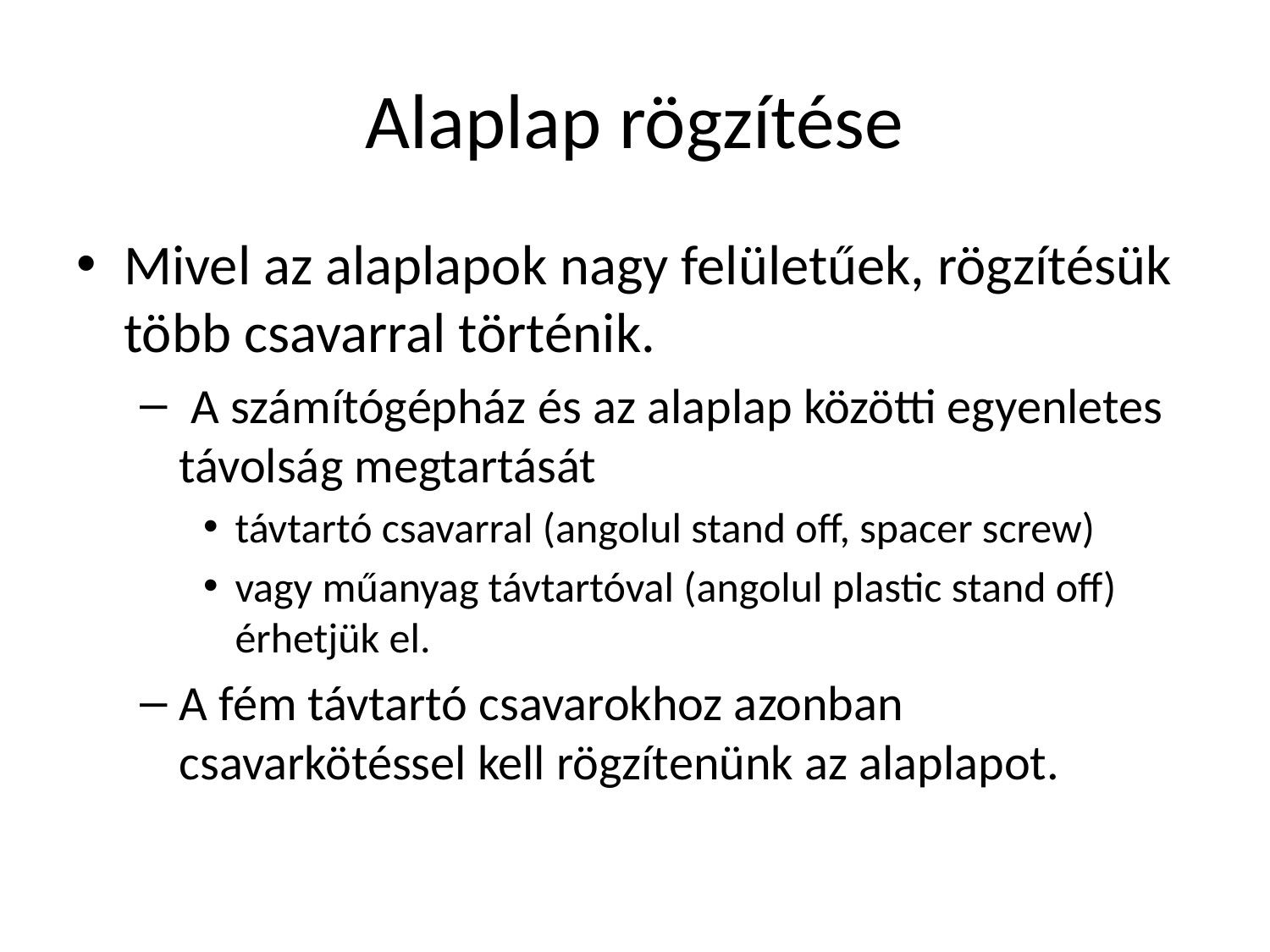

# Alaplap rögzítése
Mivel az alaplapok nagy felületűek, rögzítésük több csavarral történik.
 A számítógépház és az alaplap közötti egyenletes távolság megtartását
távtartó csavarral (angolul stand off, spacer screw)
vagy műanyag távtartóval (angolul plastic stand off) érhetjük el.
A fém távtartó csavarokhoz azonban csavarkötéssel kell rögzítenünk az alaplapot.